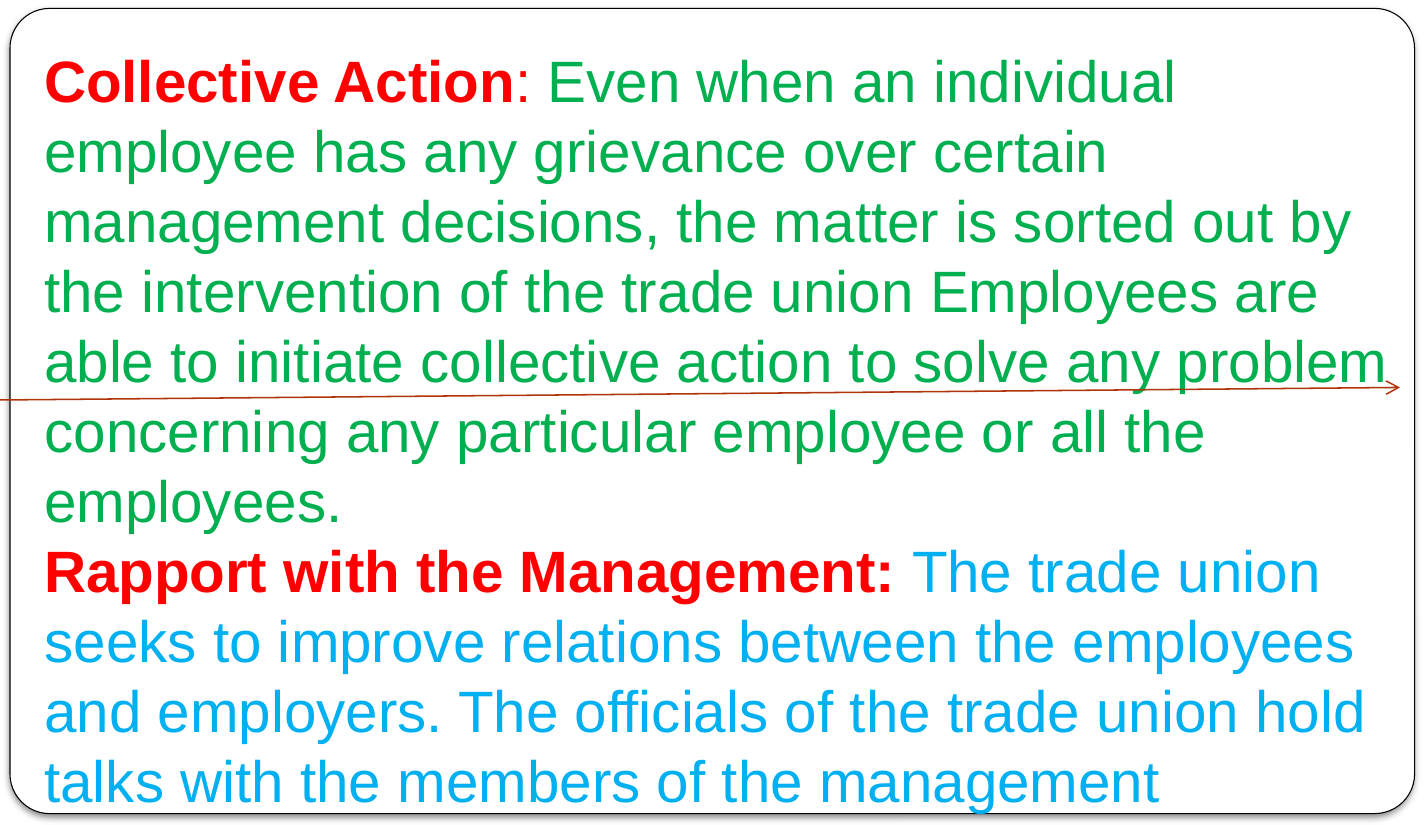

Collective Action: Even when an individual employee has any grievance over certain management decisions, the matter is sorted out by the intervention of the trade union Employees are able to initiate collective action to solve any problem concerning any particular employee or all the employees.
Rapport with the Management: The trade union seeks to improve relations between the employees and employers. The officials of the trade union hold talks with the members of the management concerning the problems of the employees in order to find an amicable solution. It is thus possible for the employees to have better rapport with the management.